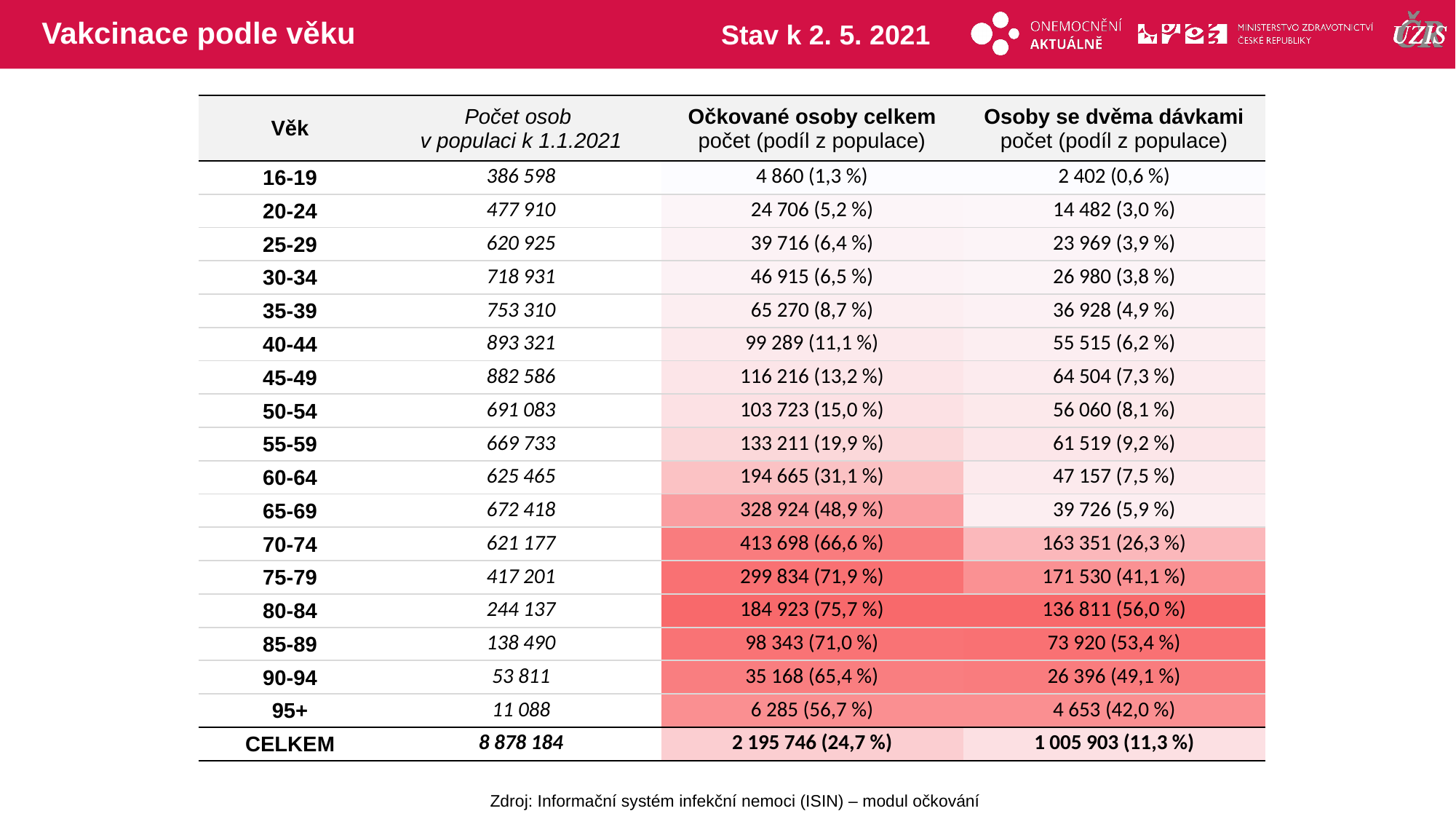

# Vakcinace podle věku
Stav k 2. 5. 2021
| Věk | Počet osob v populaci k 1.1.2021 | Očkované osoby celkem počet (podíl z populace) | Osoby se dvěma dávkami počet (podíl z populace) |
| --- | --- | --- | --- |
| 16-19 | 386 598 | 4 860 (1,3 %) | 2 402 (0,6 %) |
| 20-24 | 477 910 | 24 706 (5,2 %) | 14 482 (3,0 %) |
| 25-29 | 620 925 | 39 716 (6,4 %) | 23 969 (3,9 %) |
| 30-34 | 718 931 | 46 915 (6,5 %) | 26 980 (3,8 %) |
| 35-39 | 753 310 | 65 270 (8,7 %) | 36 928 (4,9 %) |
| 40-44 | 893 321 | 99 289 (11,1 %) | 55 515 (6,2 %) |
| 45-49 | 882 586 | 116 216 (13,2 %) | 64 504 (7,3 %) |
| 50-54 | 691 083 | 103 723 (15,0 %) | 56 060 (8,1 %) |
| 55-59 | 669 733 | 133 211 (19,9 %) | 61 519 (9,2 %) |
| 60-64 | 625 465 | 194 665 (31,1 %) | 47 157 (7,5 %) |
| 65-69 | 672 418 | 328 924 (48,9 %) | 39 726 (5,9 %) |
| 70-74 | 621 177 | 413 698 (66,6 %) | 163 351 (26,3 %) |
| 75-79 | 417 201 | 299 834 (71,9 %) | 171 530 (41,1 %) |
| 80-84 | 244 137 | 184 923 (75,7 %) | 136 811 (56,0 %) |
| 85-89 | 138 490 | 98 343 (71,0 %) | 73 920 (53,4 %) |
| 90-94 | 53 811 | 35 168 (65,4 %) | 26 396 (49,1 %) |
| 95+ | 11 088 | 6 285 (56,7 %) | 4 653 (42,0 %) |
| CELKEM | 8 878 184 | 2 195 746 (24,7 %) | 1 005 903 (11,3 %) |
|  |  |
| --- | --- |
|  |  |
|  |  |
|  |  |
|  |  |
|  |  |
|  |  |
|  |  |
|  |  |
|  |  |
|  |  |
|  |  |
|  |  |
|  |  |
|  |  |
|  |  |
|  |  |
|  |  |
Zdroj: Informační systém infekční nemoci (ISIN) – modul očkování